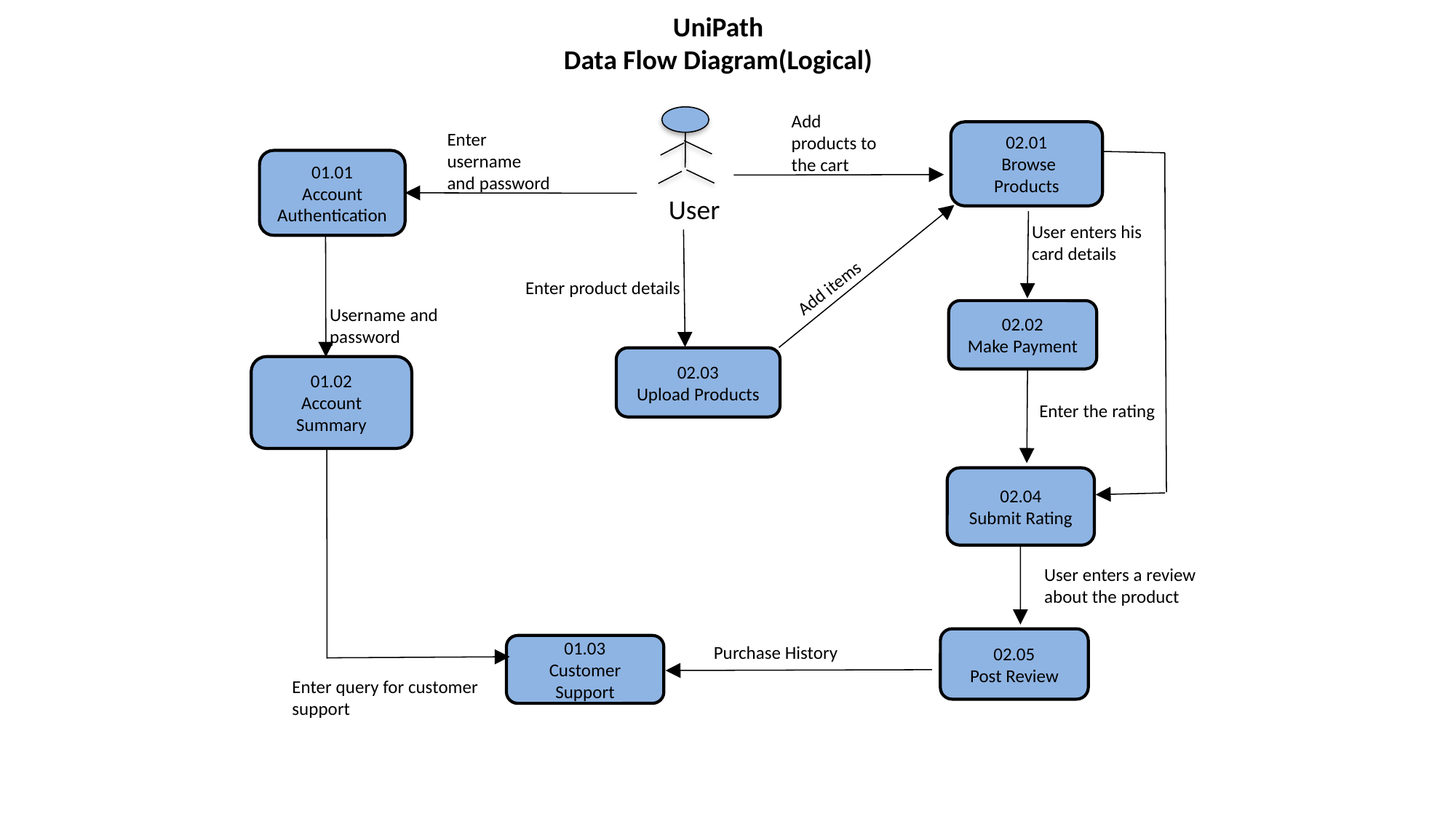

UniPath
Data Flow Diagram(Logical)
Add products to the cart

User
02.01
 Browse Products
Enter username and password
01.01
Account Authentication
User enters his card details
Add items
Enter product details
Username and password
02.02
Make Payment
02.03
Upload Products
01.02
Account Summary
Enter the rating
02.04
Submit Rating
User enters a review about the product

02.05
Post Review

01.03
Customer Support
Purchase History
Enter query for customer support